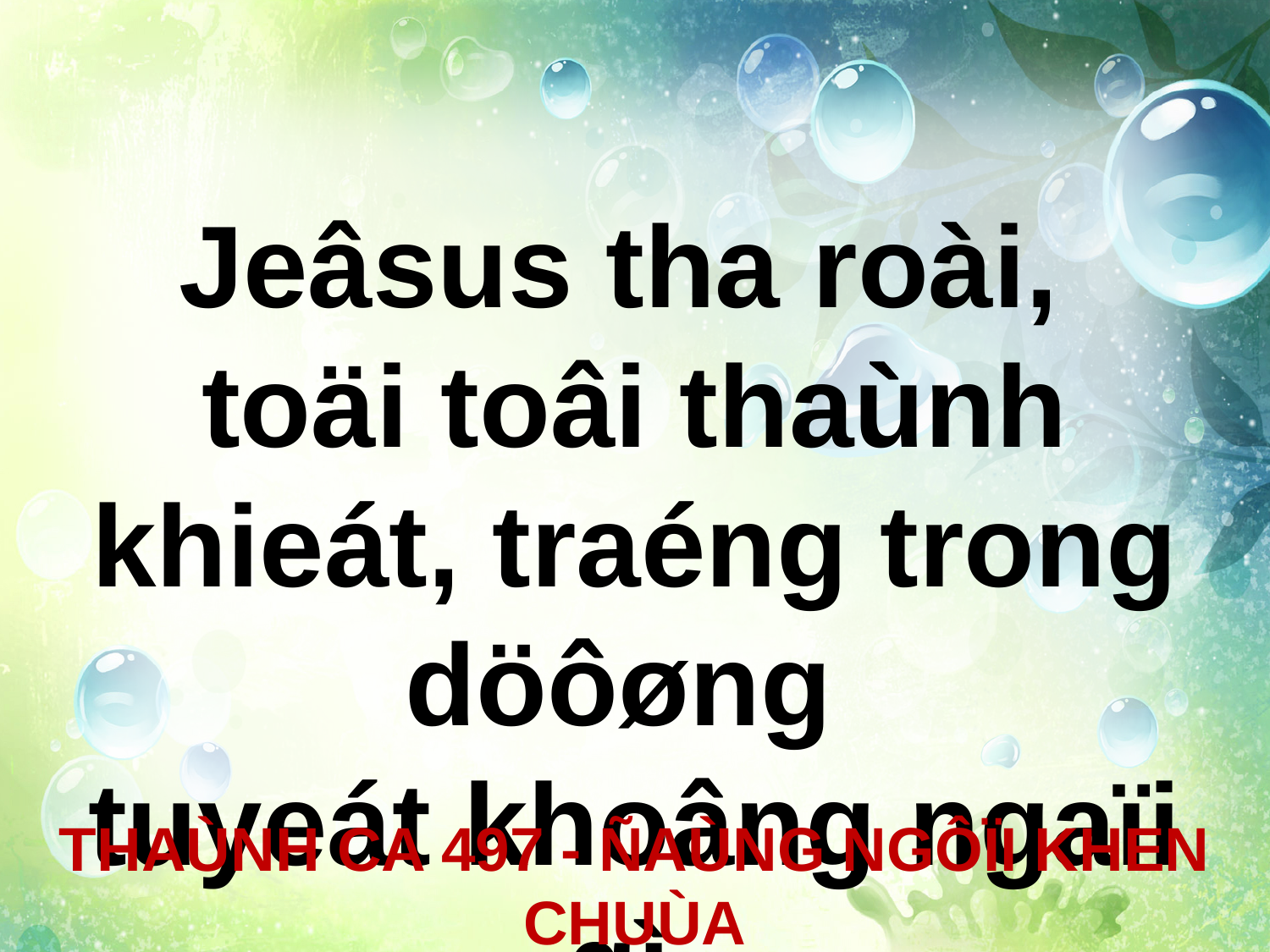

Jeâsus tha roài,
toäi toâi thaùnh khieát, traéng trong döôøng
tuyeát khoâng ngaïi gì.
THAÙNH CA 497 - ÑAÙNG NGÔÏI KHEN CHUÙA